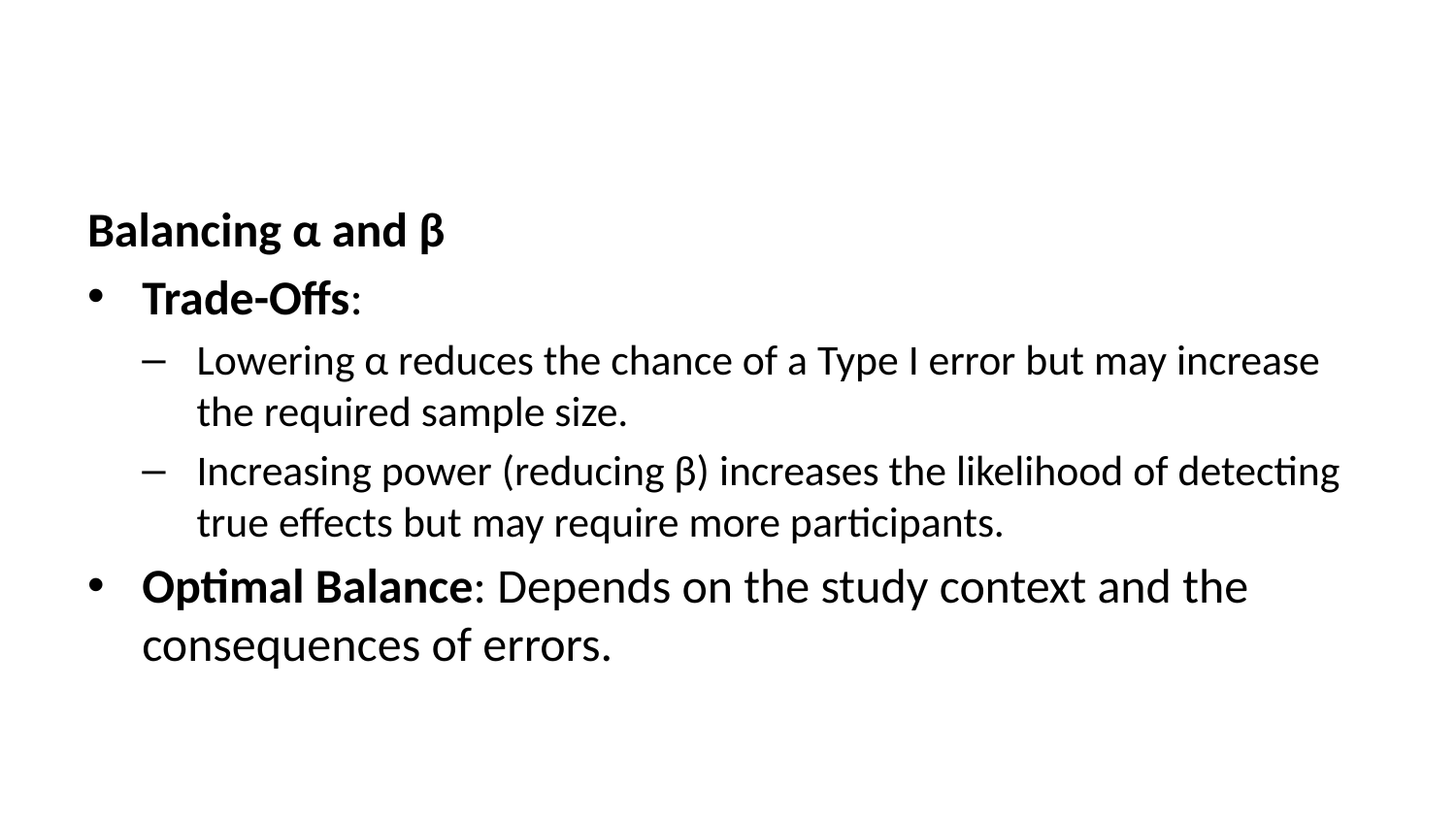

Balancing α and β
Trade-Offs:
Lowering α reduces the chance of a Type I error but may increase the required sample size.
Increasing power (reducing β) increases the likelihood of detecting true effects but may require more participants.
Optimal Balance: Depends on the study context and the consequences of errors.